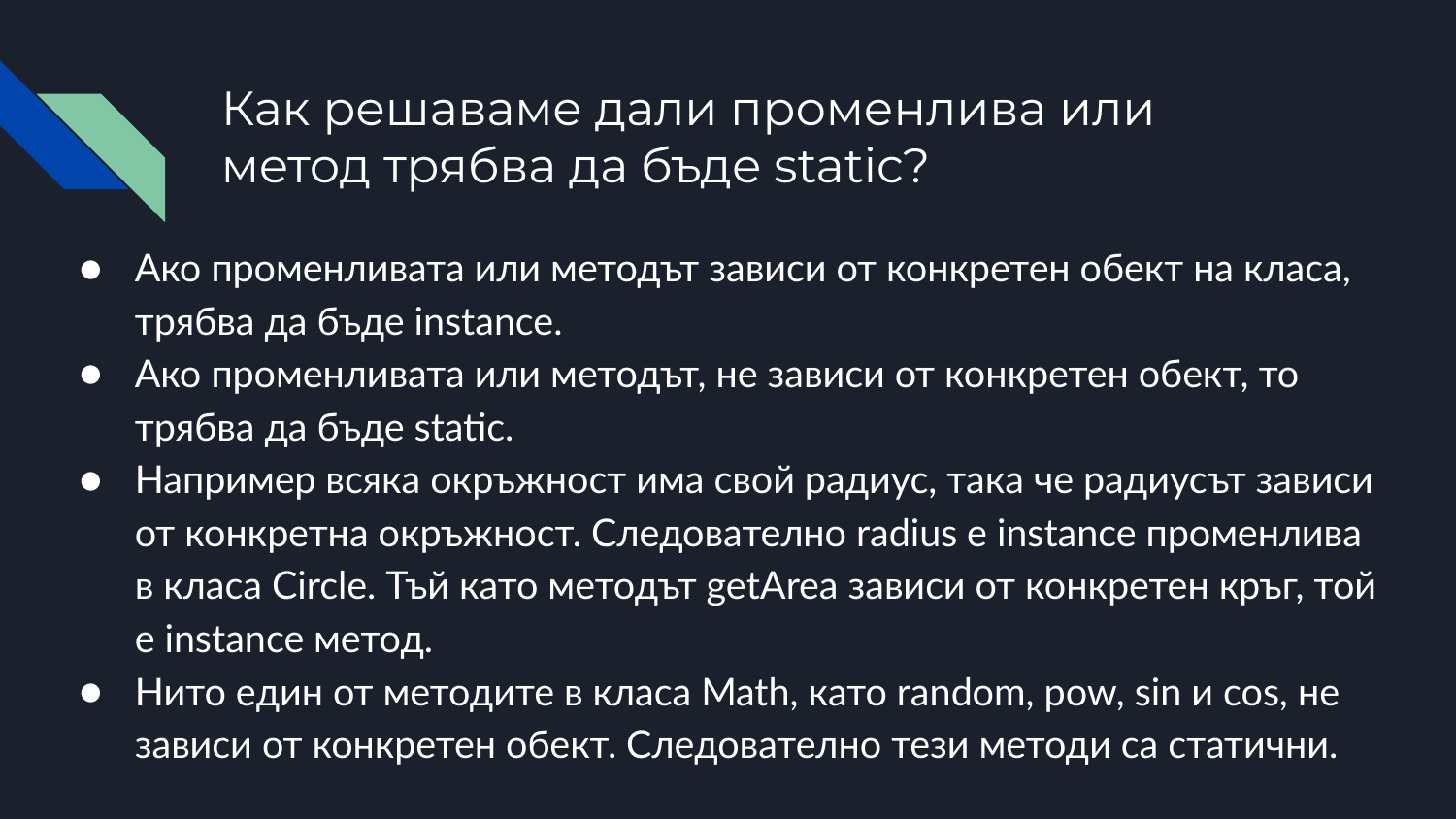

# Как решаваме дали променлива или метод трябва да бъде static?
Ако променливата или методът зависи от конкретен обект на класа, трябва да бъде instance.
Ако променливата или методът, не зависи от конкретен обект, то трябва да бъде static.
Например всяка окръжност има свой радиус, така че радиусът зависи от конкретна окръжност. Следователно radius е instance променлива в класа Circle. Тъй като методът getArea зависи от конкретен кръг, той е instance метод.
Нито един от методите в класа Math, като random, pow, sin и cos, не зависи от конкретен обект. Следователно тези методи са статични.